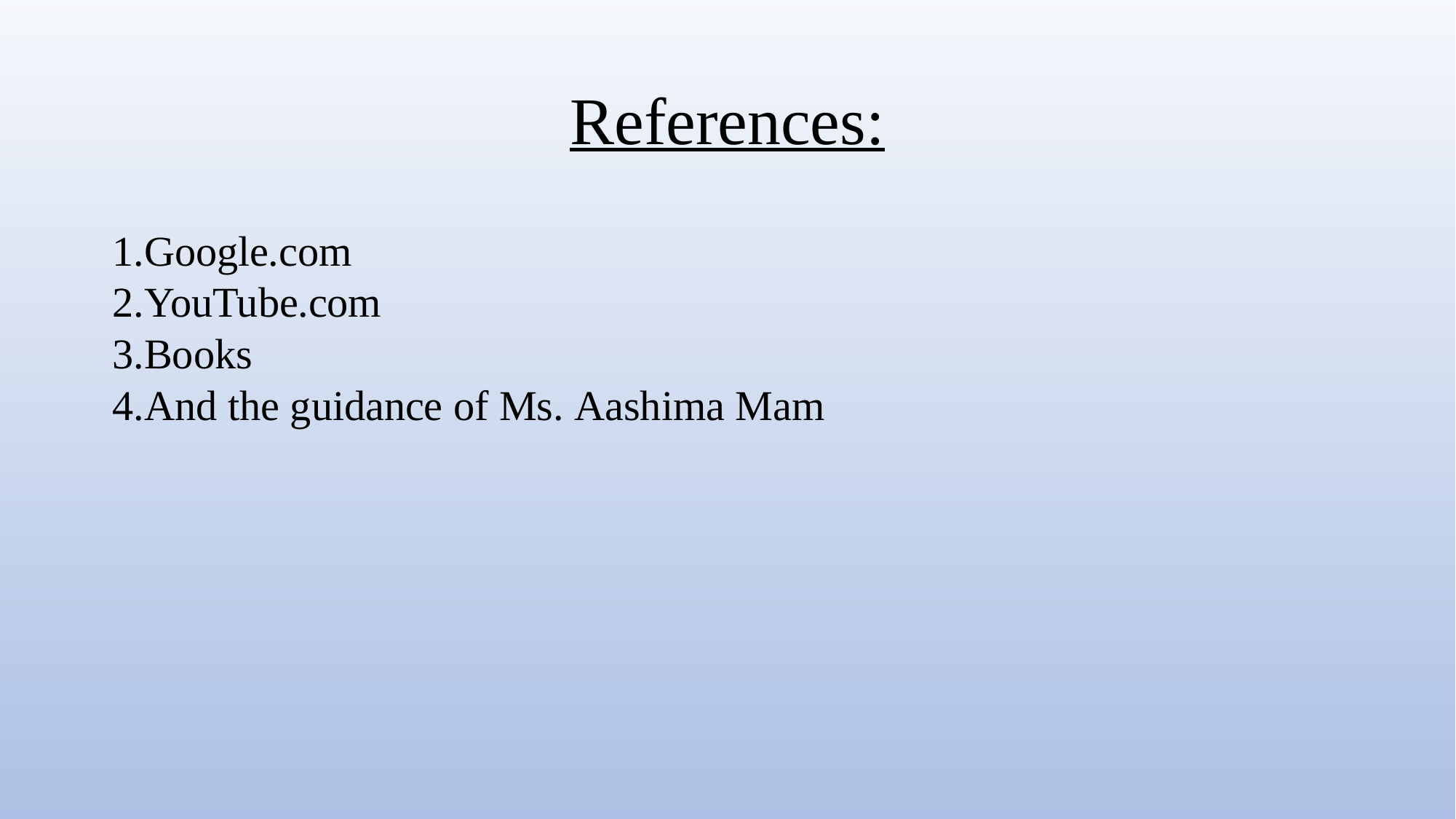

# References:
Google.com
YouTube.com
Books
And the guidance of Ms. Aashima Mam